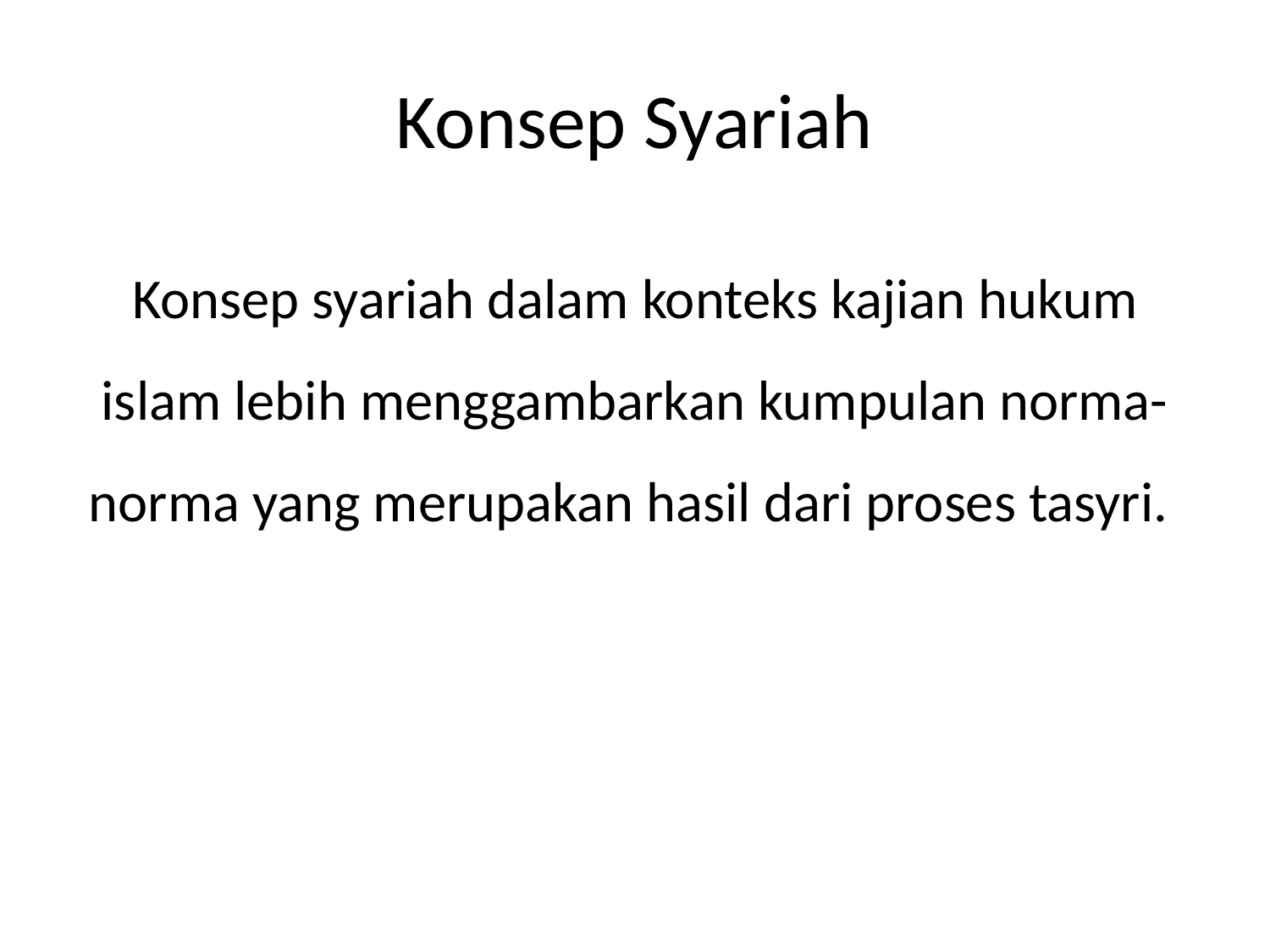

# Konsep Syariah
Konsep syariah dalam konteks kajian hukum islam lebih menggambarkan kumpulan norma-norma yang merupakan hasil dari proses tasyri.